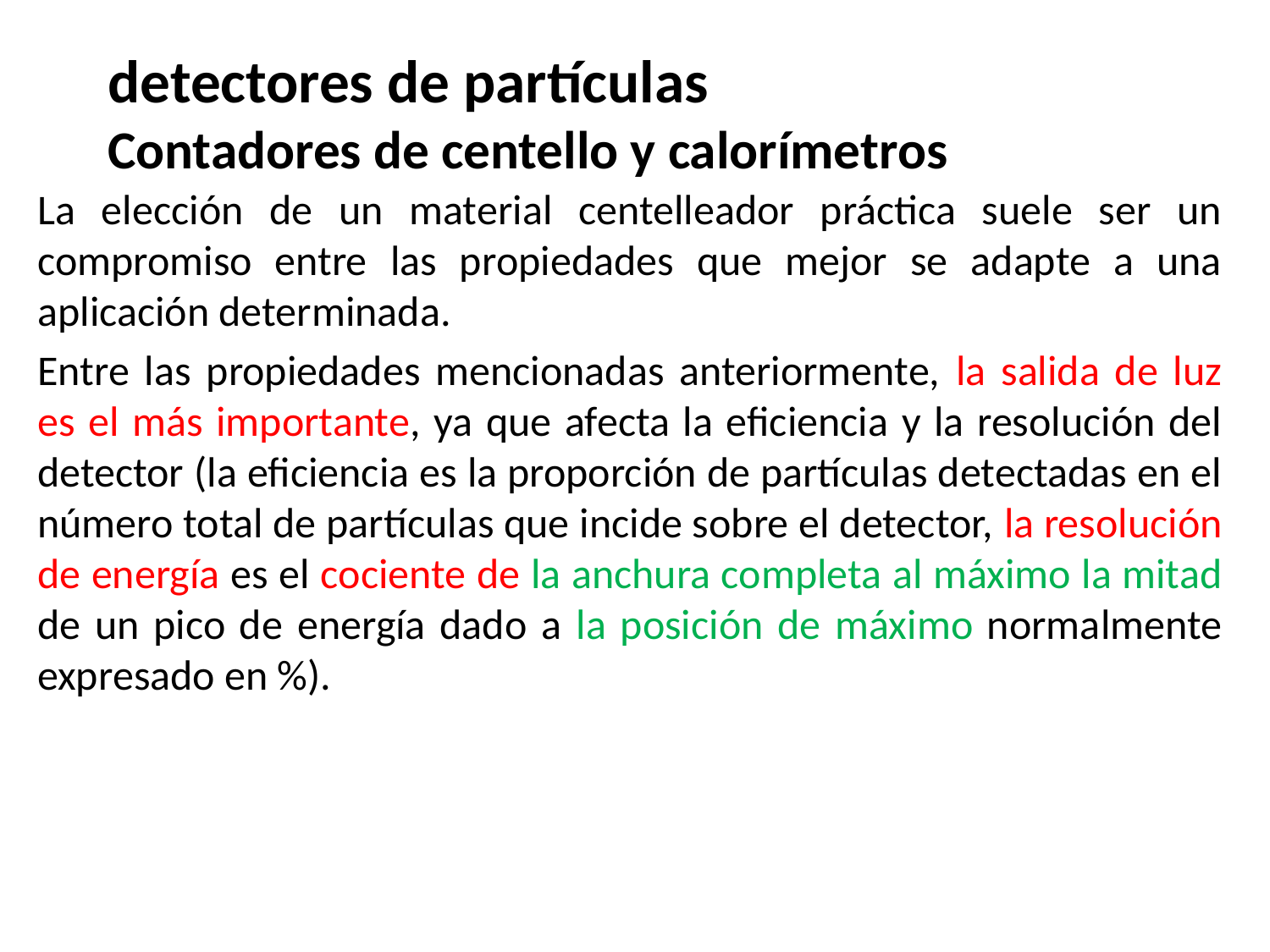

# detectores de partículas Contadores de centello y calorímetros
La elección de un material centelleador práctica suele ser un compromiso entre las propiedades que mejor se adapte a una aplicación determinada.
Entre las propiedades mencionadas anteriormente, la salida de luz es el más importante, ya que afecta la eficiencia y la resolución del detector (la eficiencia es la proporción de partículas detectadas en el número total de partículas que incide sobre el detector, la resolución de energía es el cociente de la anchura completa al máximo la mitad de un pico de energía dado a la posición de máximo normalmente expresado en %).